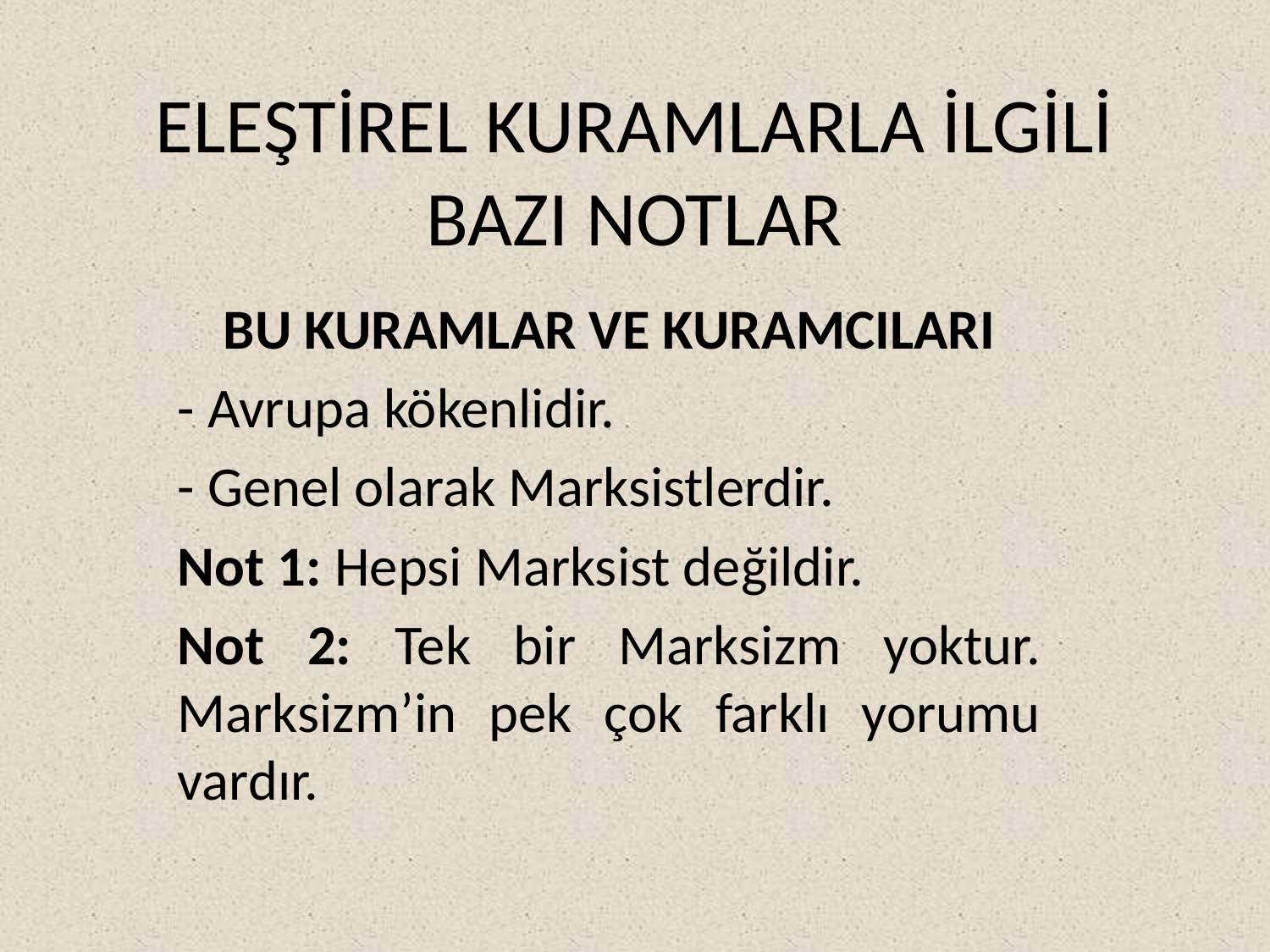

# ELEŞTİREL KURAMLARLA İLGİLİ BAZI NOTLAR
BU KURAMLAR VE KURAMCILARI
- Avrupa kökenlidir.
- Genel olarak Marksistlerdir.
Not 1: Hepsi Marksist değildir.
Not 2: Tek bir Marksizm yoktur. Marksizm’in pek çok farklı yorumu vardır.